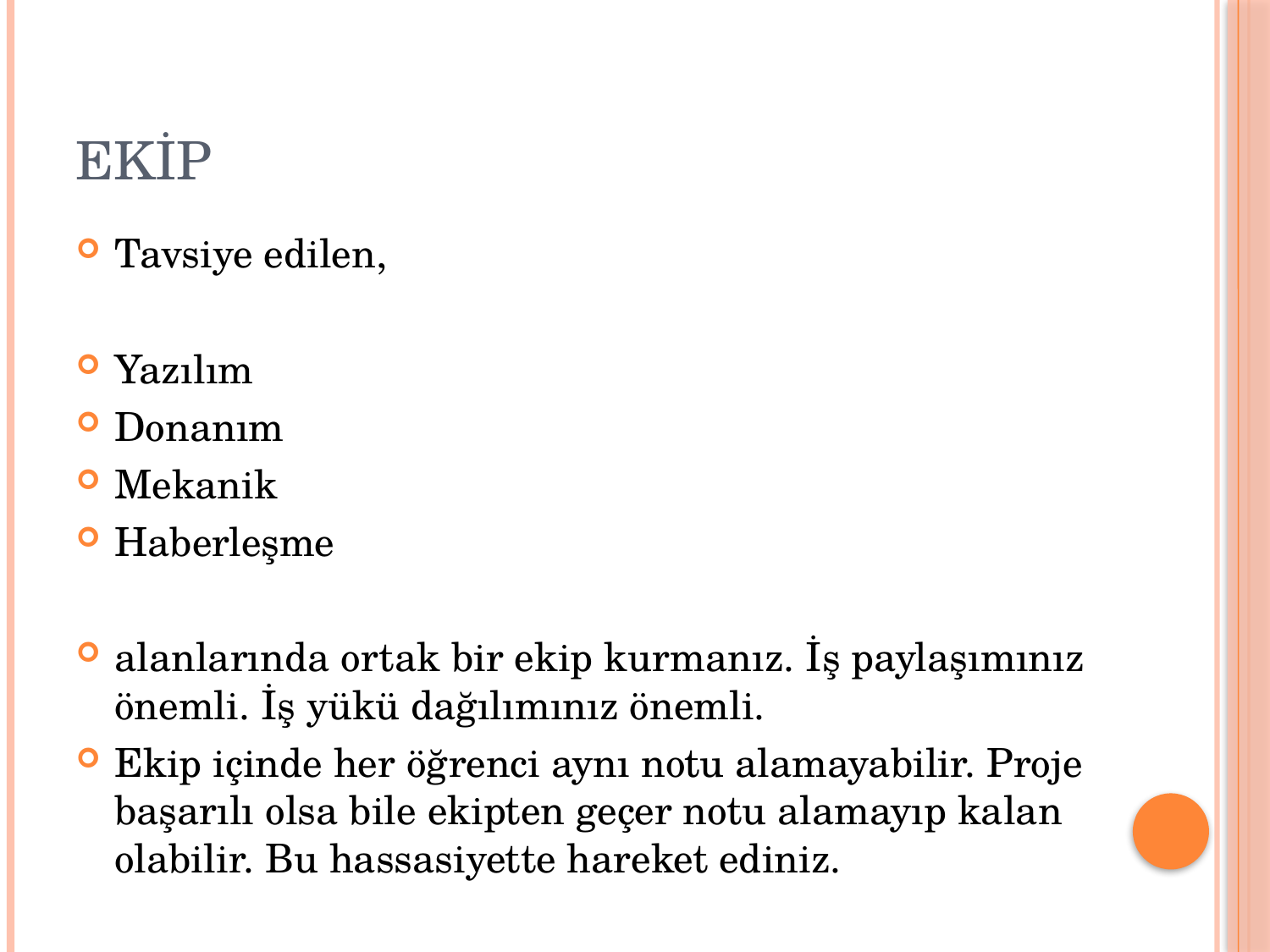

# Ekip
Tavsiye edilen,

Yazılım
Donanım
Mekanik
Haberleşme

alanlarında ortak bir ekip kurmanız. İş paylaşımınız önemli. İş yükü dağılımınız önemli.
Ekip içinde her öğrenci aynı notu alamayabilir. Proje başarılı olsa bile ekipten geçer notu alamayıp kalan olabilir. Bu hassasiyette hareket ediniz.